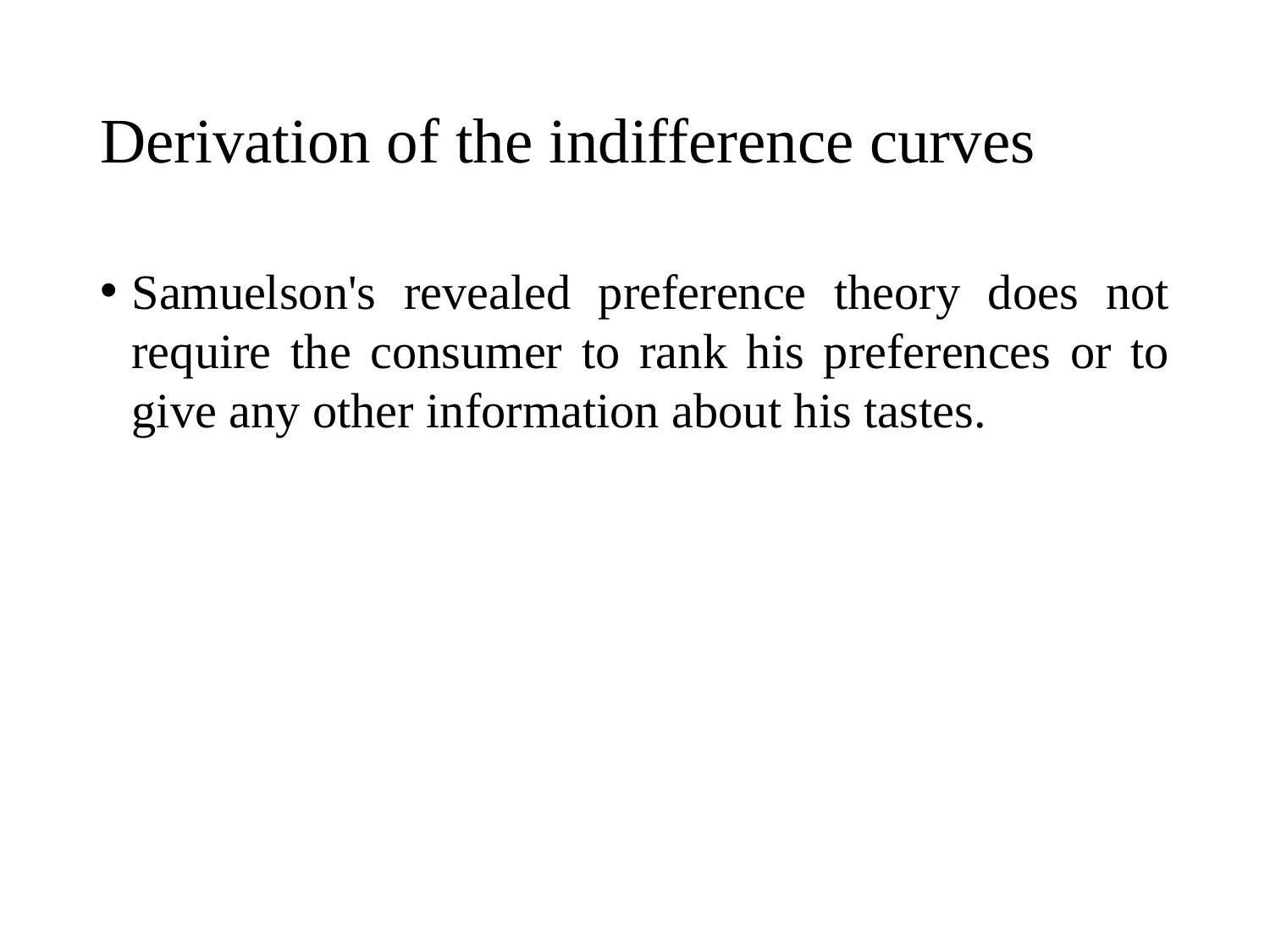

# Derivation of the indifference curves
Samuelson's revealed preference theory does not require the consumer to rank his preferences or to give any other information about his tastes.